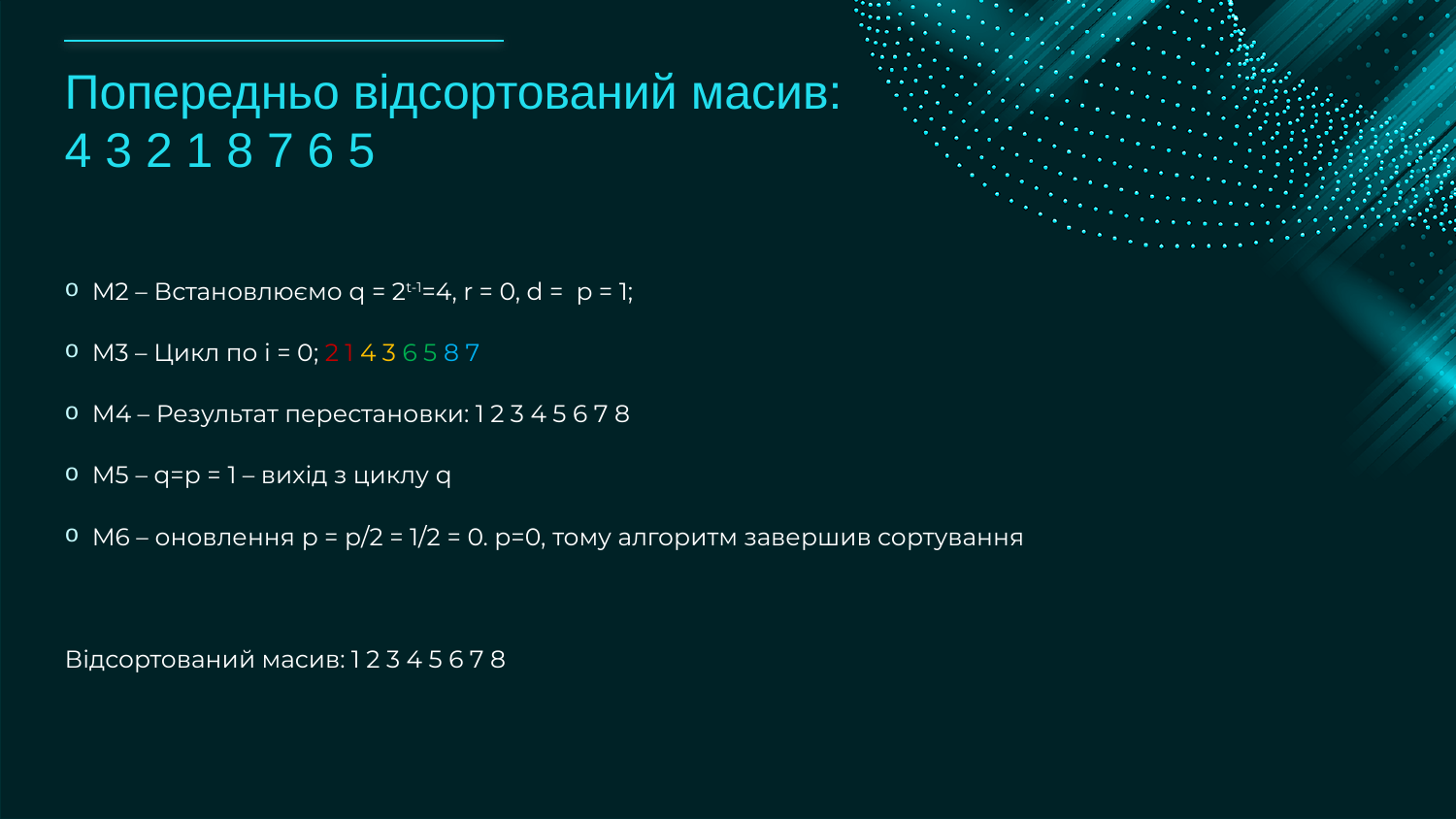

# Попередньо відсортований масив: 4 3 2 1 8 7 6 5
M2 – Встановлюємо q = 2t-1=4, r = 0, d =  p = 1;
M3 – Цикл по і = 0; 2 1 4 3 6 5 8 7
M4 – Результат перестановки: 1 2 3 4 5 6 7 8
M5 – q=p = 1 – вихід з циклу q
M6 – оновлення p = p/2 = 1/2 = 0. p=0, тому алгоритм завершив сортування

Відсортований масив: 1 2 3 4 5 6 7 8